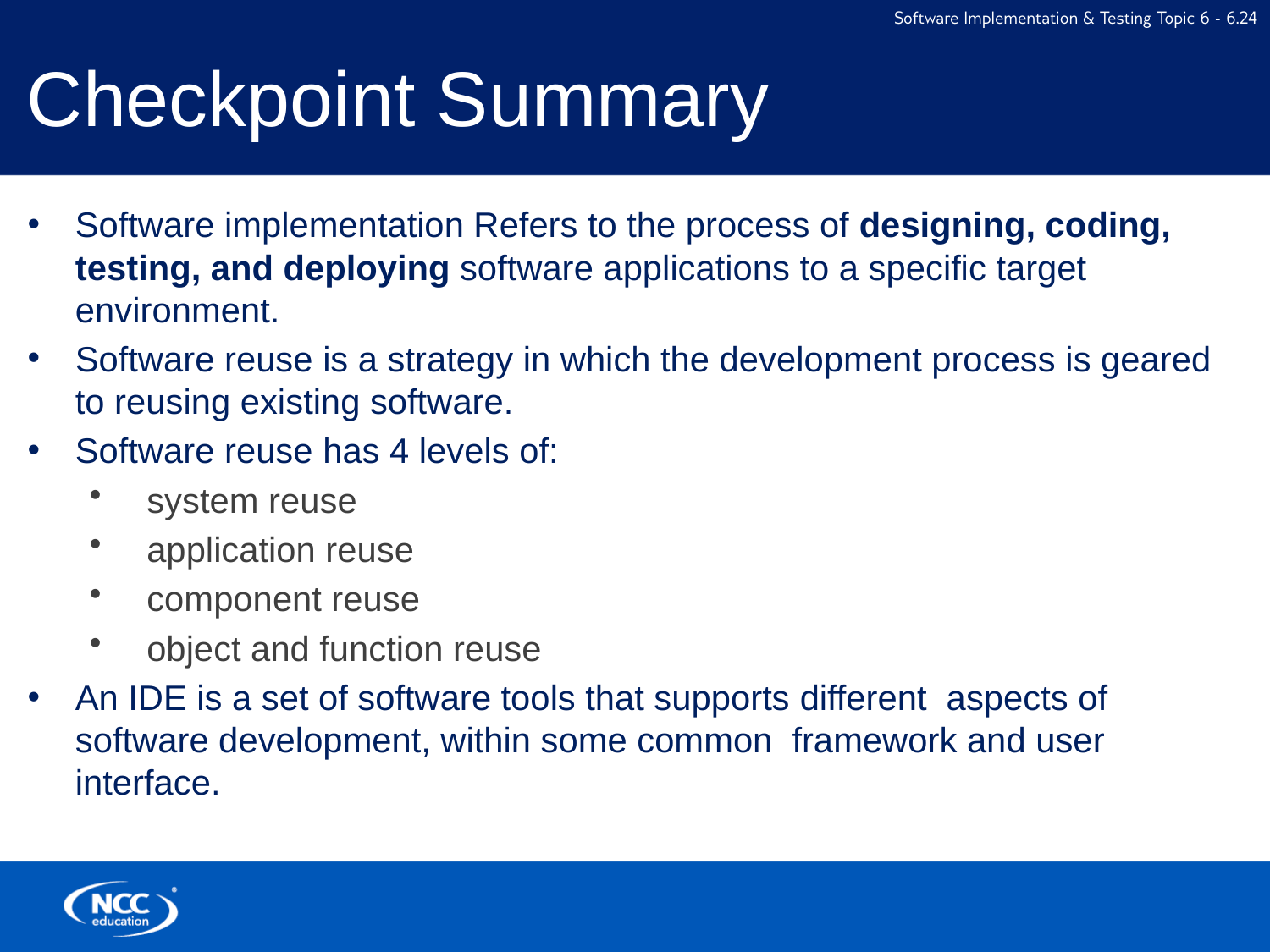

# Checkpoint Summary
Software implementation Refers to the process of designing, coding, testing, and deploying software applications to a specific target environment.
Software reuse is a strategy in which the development process is geared to reusing existing software.
Software reuse has 4 levels of:
 system reuse
 application reuse
 component reuse
 object and function reuse
An IDE is a set of software tools that supports different  aspects of software development, within some common  framework and user interface.